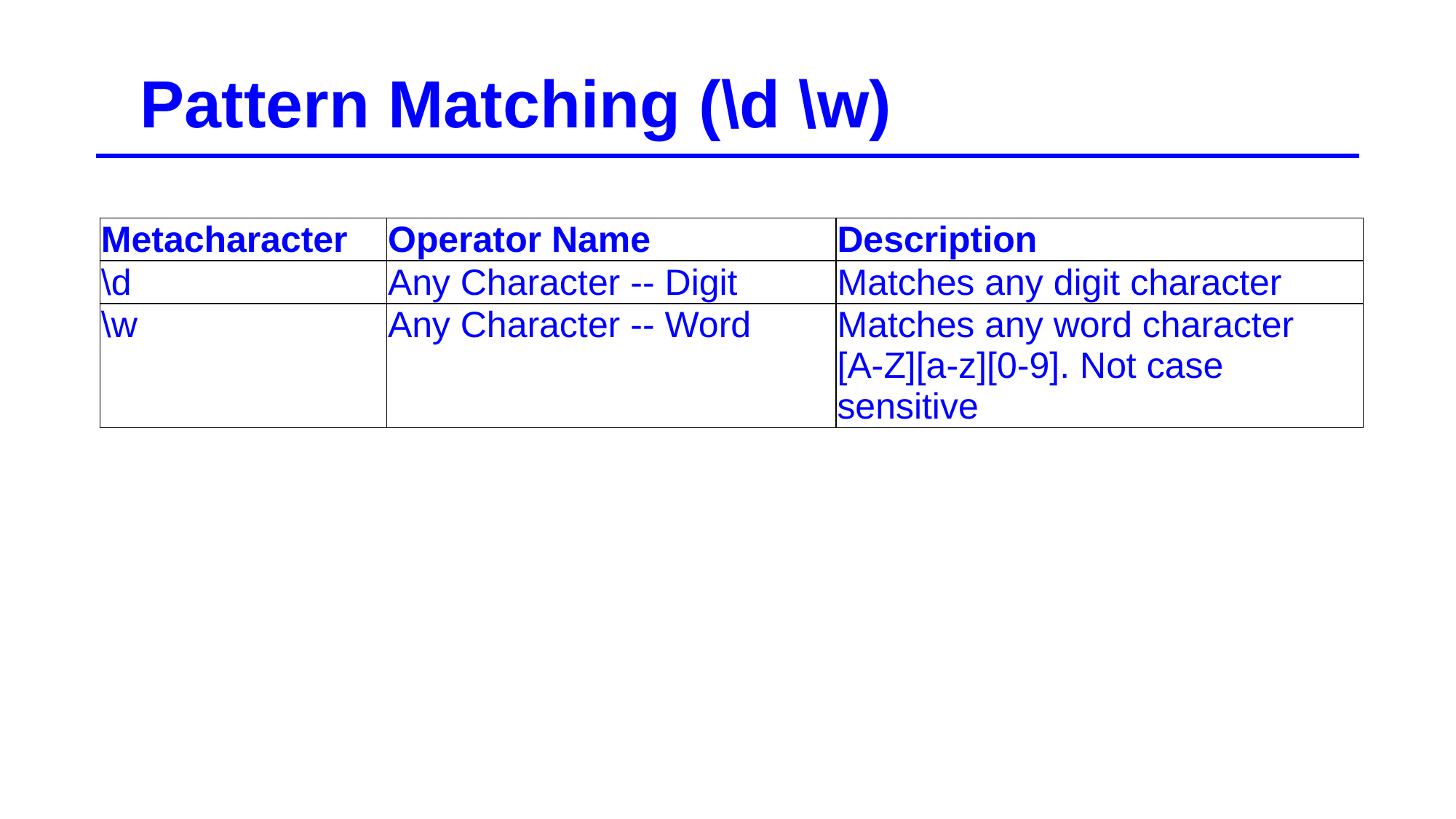

Pattern Matching (\d \w)
| Metacharacter | Operator Name | Description |
| --- | --- | --- |
| \d | Any Character -- Digit | Matches any digit character |
| \w | Any Character -- Word | Matches any word character [A-Z][a-z][0-9]. Not case sensitive |